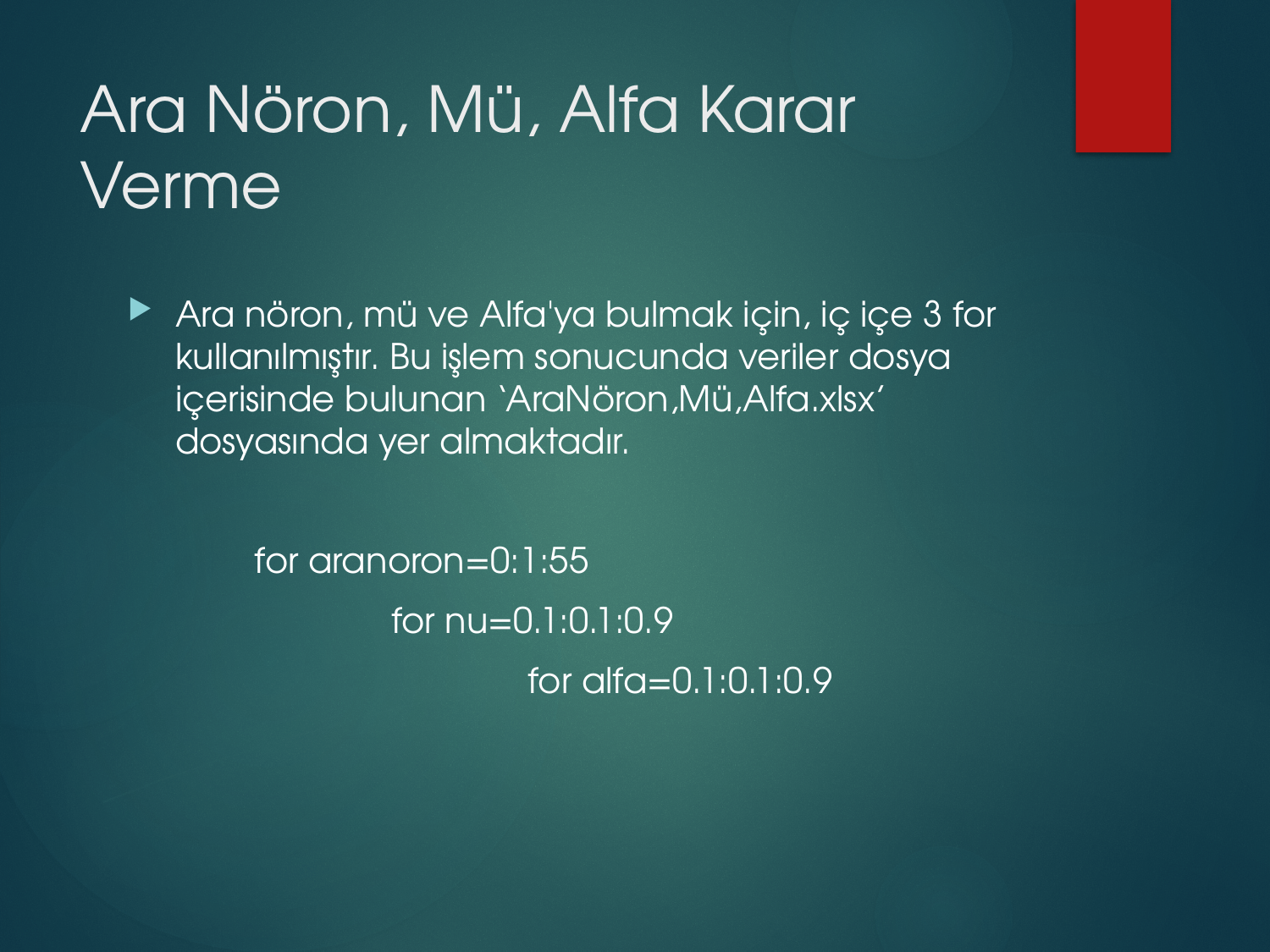

# Ara Nöron, Mü, Alfa Karar Verme
Ara nöron, mü ve Alfa'ya bulmak için, iç içe 3 for kullanılmıştır. Bu işlem sonucunda veriler dosya içerisinde bulunan ‘AraNöron,Mü,Alfa.xlsx’ dosyasında yer almaktadır.

	for aranoron=0:1:55
   		 for nu=0.1:0.1:0.9
      			  for alfa=0.1:0.1:0.9